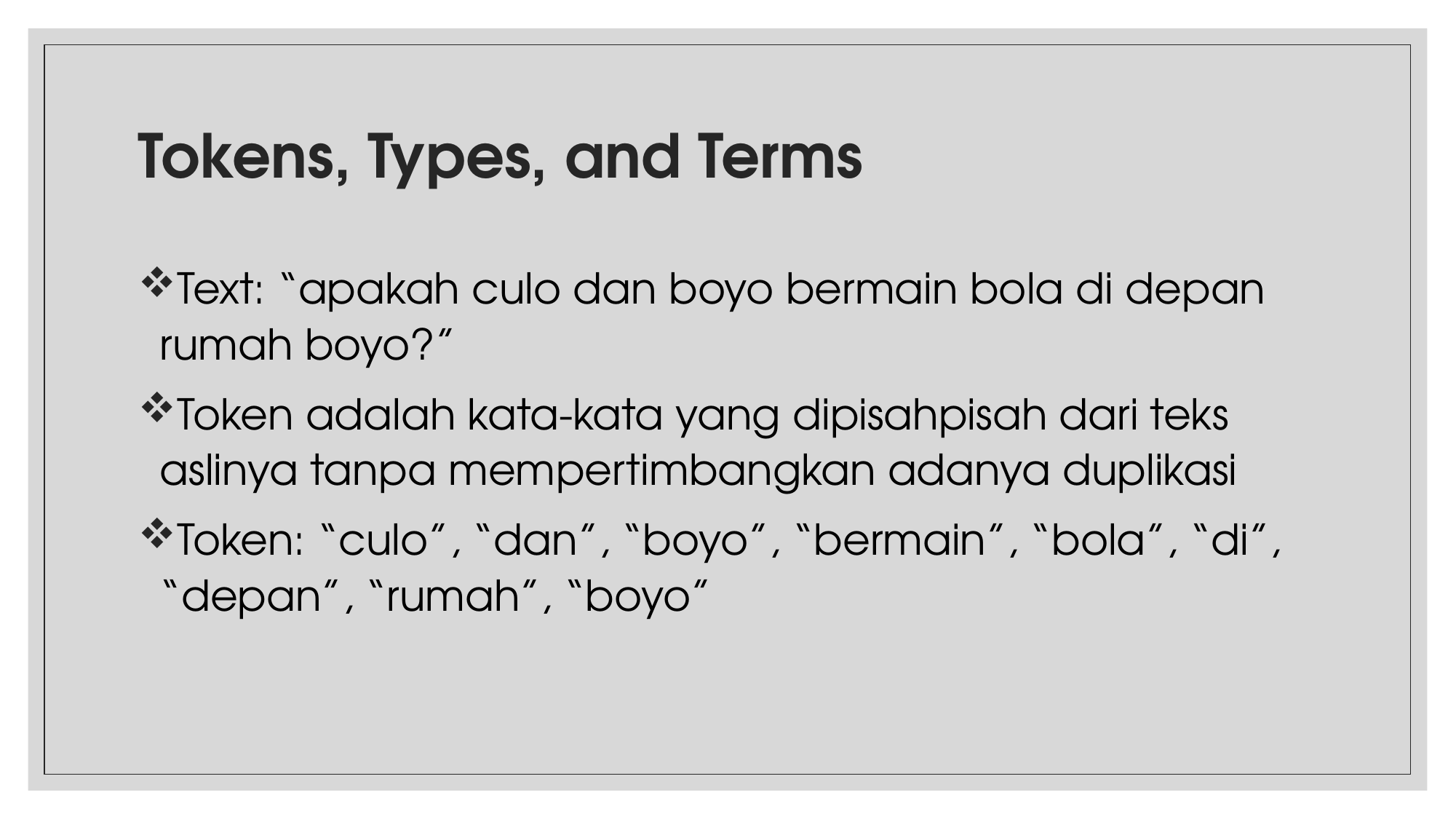

# Tokens, Types, and Terms
Text: “apakah culo dan boyo bermain bola di depan rumah boyo?”
Token adalah kata-kata yang dipisahpisah dari teks aslinya tanpa mempertimbangkan adanya duplikasi
Token: “culo”, “dan”, “boyo”, “bermain”, “bola”, “di”, “depan”, “rumah”, “boyo”